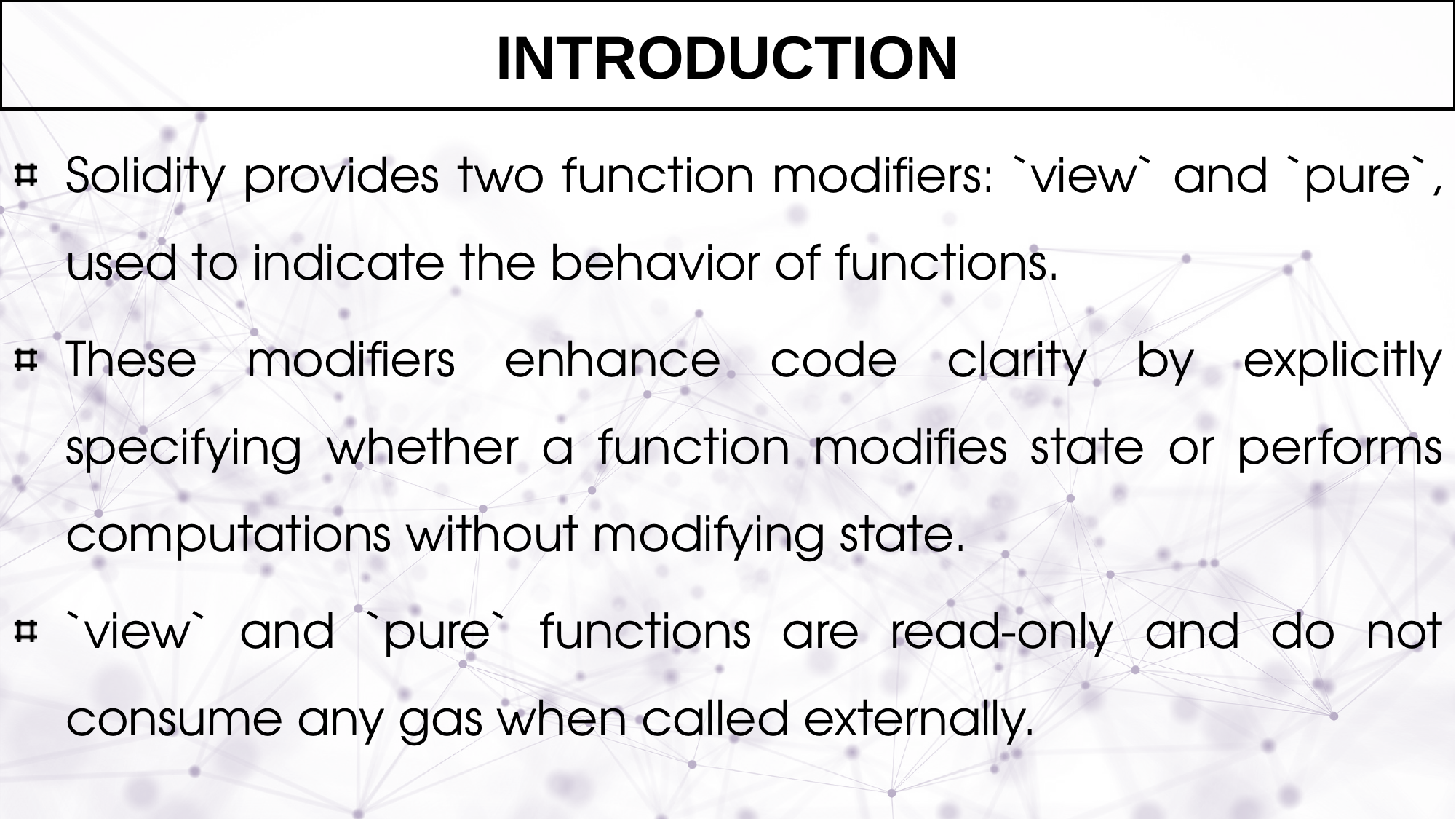

# Introduction
Solidity provides two function modifiers: `view` and `pure`, used to indicate the behavior of functions.
These modifiers enhance code clarity by explicitly specifying whether a function modifies state or performs computations without modifying state.
`view` and `pure` functions are read-only and do not consume any gas when called externally.